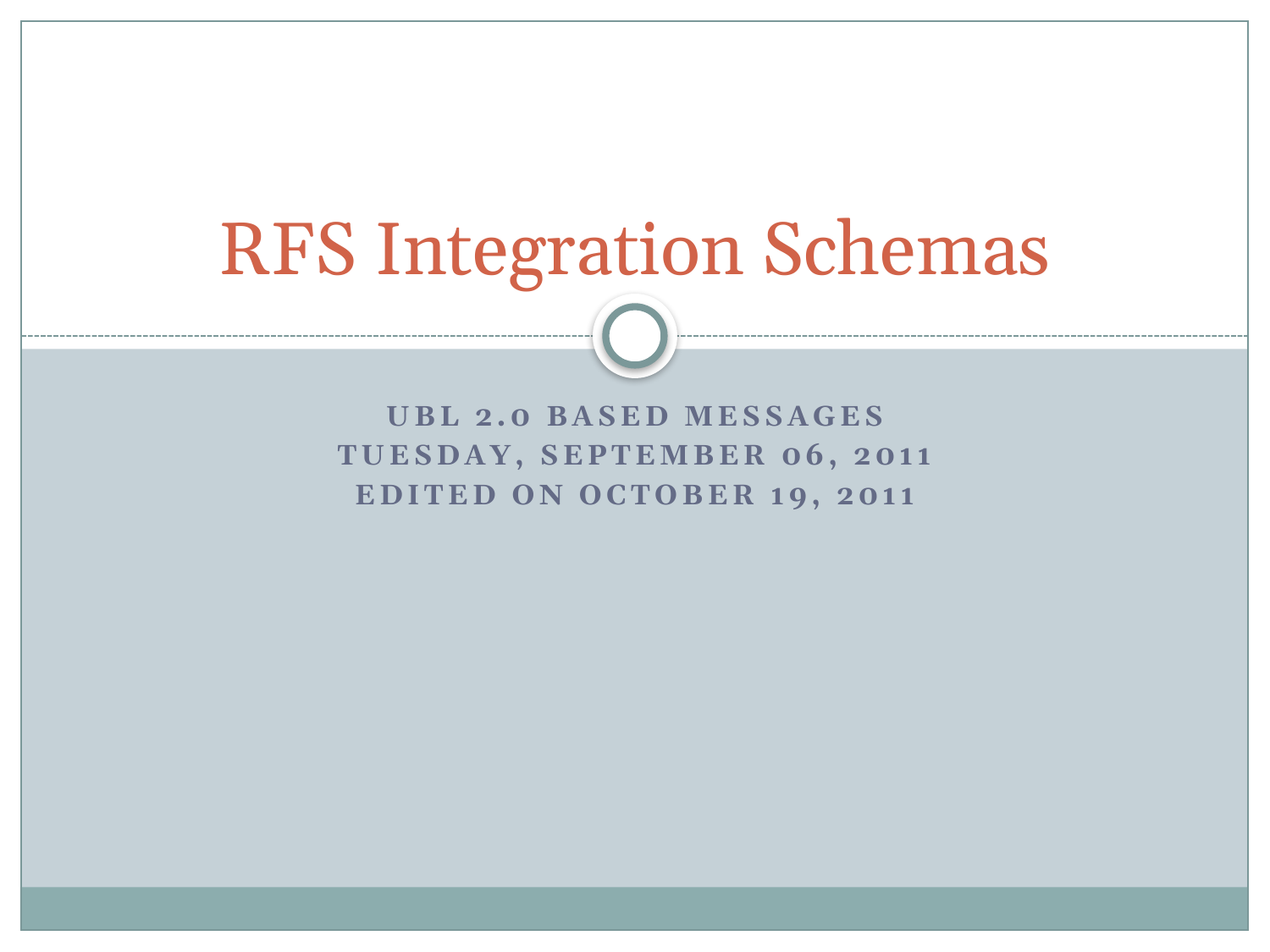

# RFS Integration Schemas
UBL 2.0 based messages
Tuesday, September 06, 2011
Edited on october 19, 2011